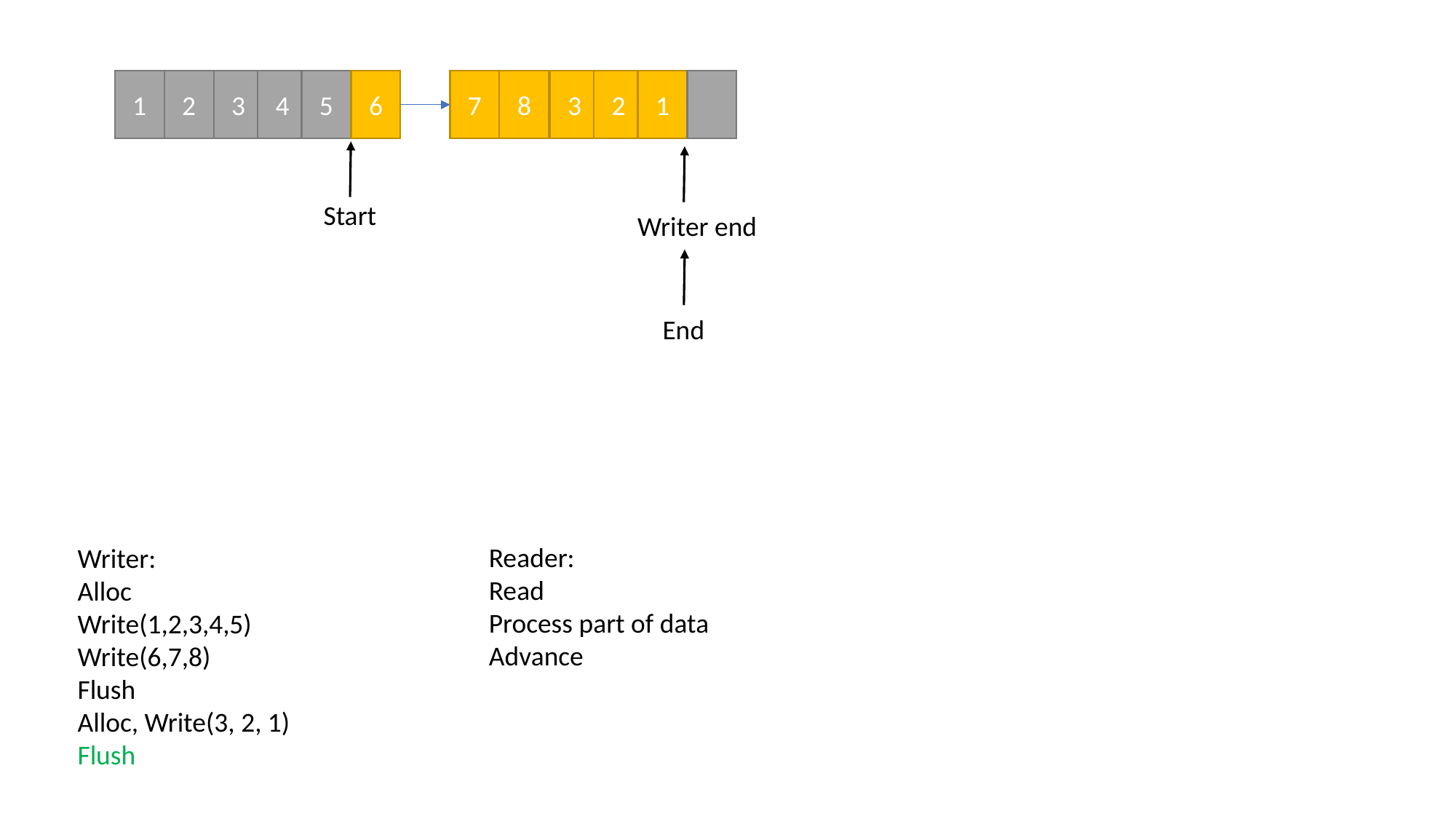

8

6
7
2
1
2
4
5
3
1
3
Start
Writer end
End
Reader:
Read
Process part of data
Advance
Writer:
Alloc
Write(1,2,3,4,5)
Write(6,7,8)
Flush
Alloc, Write(3, 2, 1)
Flush